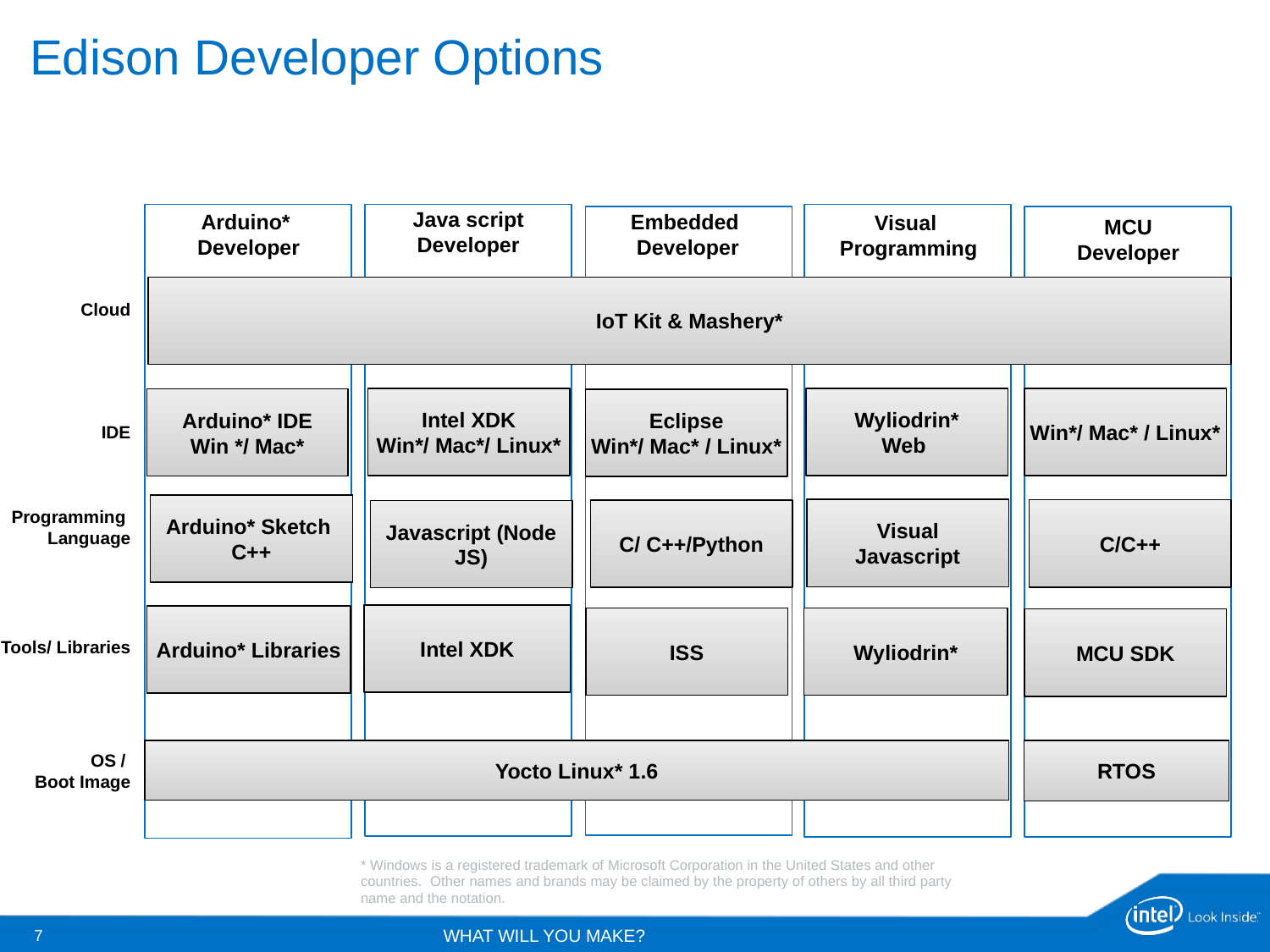

# Edison Developer Options

Arduino*
Developer

Java script
Developer

Visual
Programming

Embedded
Developer

MCU
Developer
Cloud
IoT Kit & Mashery*
IDE
Win*/ Mac* / Linux*
Wyliodrin*
Web
Intel XDK
Win*/ Mac*/ Linux*
Arduino* IDE
Win */ Mac*
Eclipse
Win*/ Mac* / Linux*
Programming
Language
Arduino* Sketch
C++
Visual
Javascript
C/C++
C/ C++/Python
Javascript (Node JS)
Tools/ Libraries
Intel XDK
Arduino* Libraries
Wyliodrin*
ISS
MCU SDK
OS /
Boot Image
Yocto Linux* 1.6
RTOS
* Windows is a registered trademark of Microsoft Corporation in the United States and other countries.  Other names and brands may be claimed by the property of others by all third party name and the notation.